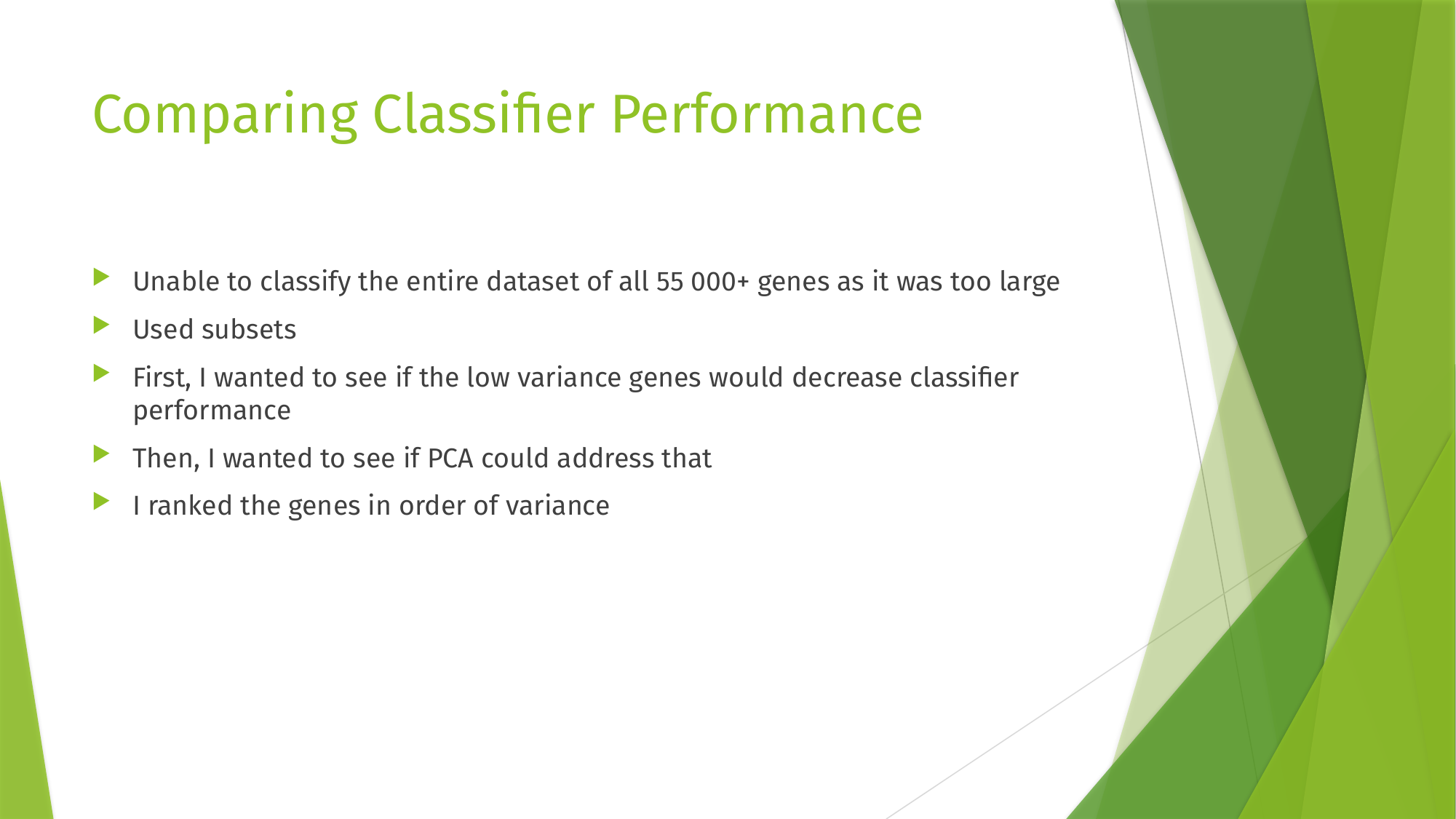

# Comparing Classifier Performance
Unable to classify the entire dataset of all 55 000+ genes as it was too large
Used subsets
First, I wanted to see if the low variance genes would decrease classifier performance
Then, I wanted to see if PCA could address that
I ranked the genes in order of variance